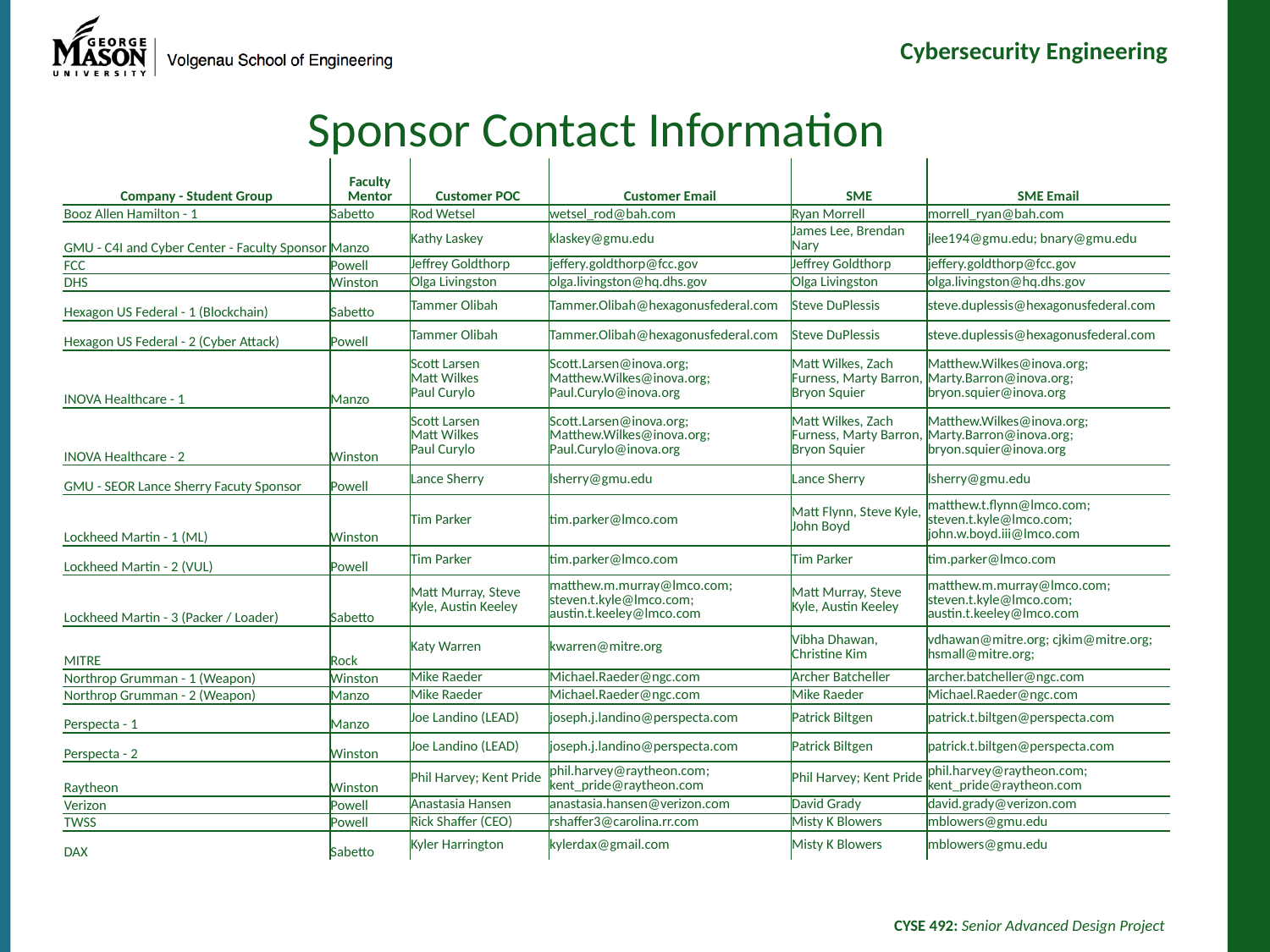

Sponsor Contact Information
| Company - Student Group | Faculty Mentor | Customer POC | Customer Email | SME | SME Email |
| --- | --- | --- | --- | --- | --- |
| Booz Allen Hamilton - 1 | Sabetto | Rod Wetsel | wetsel\_rod@bah.com | Ryan Morrell | morrell\_ryan@bah.com |
| GMU - C4I and Cyber Center - Faculty Sponsor | Manzo | Kathy Laskey | klaskey@gmu.edu | James Lee, Brendan Nary | jlee194@gmu.edu; bnary@gmu.edu |
| FCC | Powell | Jeffrey Goldthorp | jeffery.goldthorp@fcc.gov | Jeffrey Goldthorp | jeffery.goldthorp@fcc.gov |
| DHS | Winston | Olga Livingston | olga.livingston@hq.dhs.gov | Olga Livingston | olga.livingston@hq.dhs.gov |
| Hexagon US Federal - 1 (Blockchain) | Sabetto | Tammer Olibah | Tammer.Olibah@hexagonusfederal.com | Steve DuPlessis | steve.duplessis@hexagonusfederal.com |
| Hexagon US Federal - 2 (Cyber Attack) | Powell | Tammer Olibah | Tammer.Olibah@hexagonusfederal.com | Steve DuPlessis | steve.duplessis@hexagonusfederal.com |
| INOVA Healthcare - 1 | Manzo | Scott Larsen Matt Wilkes Paul Curylo | Scott.Larsen@inova.org; Matthew.Wilkes@inova.org; Paul.Curylo@inova.org | Matt Wilkes, Zach Furness, Marty Barron, Bryon Squier | Matthew.Wilkes@inova.org; Marty.Barron@inova.org; bryon.squier@inova.org |
| INOVA Healthcare - 2 | Winston | Scott Larsen Matt Wilkes Paul Curylo | Scott.Larsen@inova.org; Matthew.Wilkes@inova.org; Paul.Curylo@inova.org | Matt Wilkes, Zach Furness, Marty Barron, Bryon Squier | Matthew.Wilkes@inova.org; Marty.Barron@inova.org; bryon.squier@inova.org |
| GMU - SEOR Lance Sherry Facuty Sponsor | Powell | Lance Sherry | lsherry@gmu.edu | Lance Sherry | lsherry@gmu.edu |
| Lockheed Martin - 1 (ML) | Winston | Tim Parker | tim.parker@lmco.com | Matt Flynn, Steve Kyle, John Boyd | matthew.t.flynn@lmco.com; steven.t.kyle@lmco.com; john.w.boyd.iii@lmco.com |
| Lockheed Martin - 2 (VUL) | Powell | Tim Parker | tim.parker@lmco.com | Tim Parker | tim.parker@lmco.com |
| Lockheed Martin - 3 (Packer / Loader) | Sabetto | Matt Murray, Steve Kyle, Austin Keeley | matthew.m.murray@lmco.com; steven.t.kyle@lmco.com; austin.t.keeley@lmco.com | Matt Murray, Steve Kyle, Austin Keeley | matthew.m.murray@lmco.com; steven.t.kyle@lmco.com; austin.t.keeley@lmco.com |
| MITRE | Rock | Katy Warren | kwarren@mitre.org | Vibha Dhawan, Christine Kim | vdhawan@mitre.org; cjkim@mitre.org; hsmall@mitre.org; |
| Northrop Grumman - 1 (Weapon) | Winston | Mike Raeder | Michael.Raeder@ngc.com | Archer Batcheller | archer.batcheller@ngc.com |
| Northrop Grumman - 2 (Weapon) | Manzo | Mike Raeder | Michael.Raeder@ngc.com | Mike Raeder | Michael.Raeder@ngc.com |
| Perspecta - 1 | Manzo | Joe Landino (LEAD) | joseph.j.landino@perspecta.com | Patrick Biltgen | patrick.t.biltgen@perspecta.com |
| Perspecta - 2 | Winston | Joe Landino (LEAD) | joseph.j.landino@perspecta.com | Patrick Biltgen | patrick.t.biltgen@perspecta.com |
| Raytheon | Winston | Phil Harvey; Kent Pride | phil.harvey@raytheon.com; kent\_pride@raytheon.com | Phil Harvey; Kent Pride | phil.harvey@raytheon.com; kent\_pride@raytheon.com |
| Verizon | Powell | Anastasia Hansen | anastasia.hansen@verizon.com | David Grady | david.grady@verizon.com |
| TWSS | Powell | Rick Shaffer (CEO) | rshaffer3@carolina.rr.com | Misty K Blowers | mblowers@gmu.edu |
| DAX | Sabetto | Kyler Harrington | kylerdax@gmail.com | Misty K Blowers | mblowers@gmu.edu |